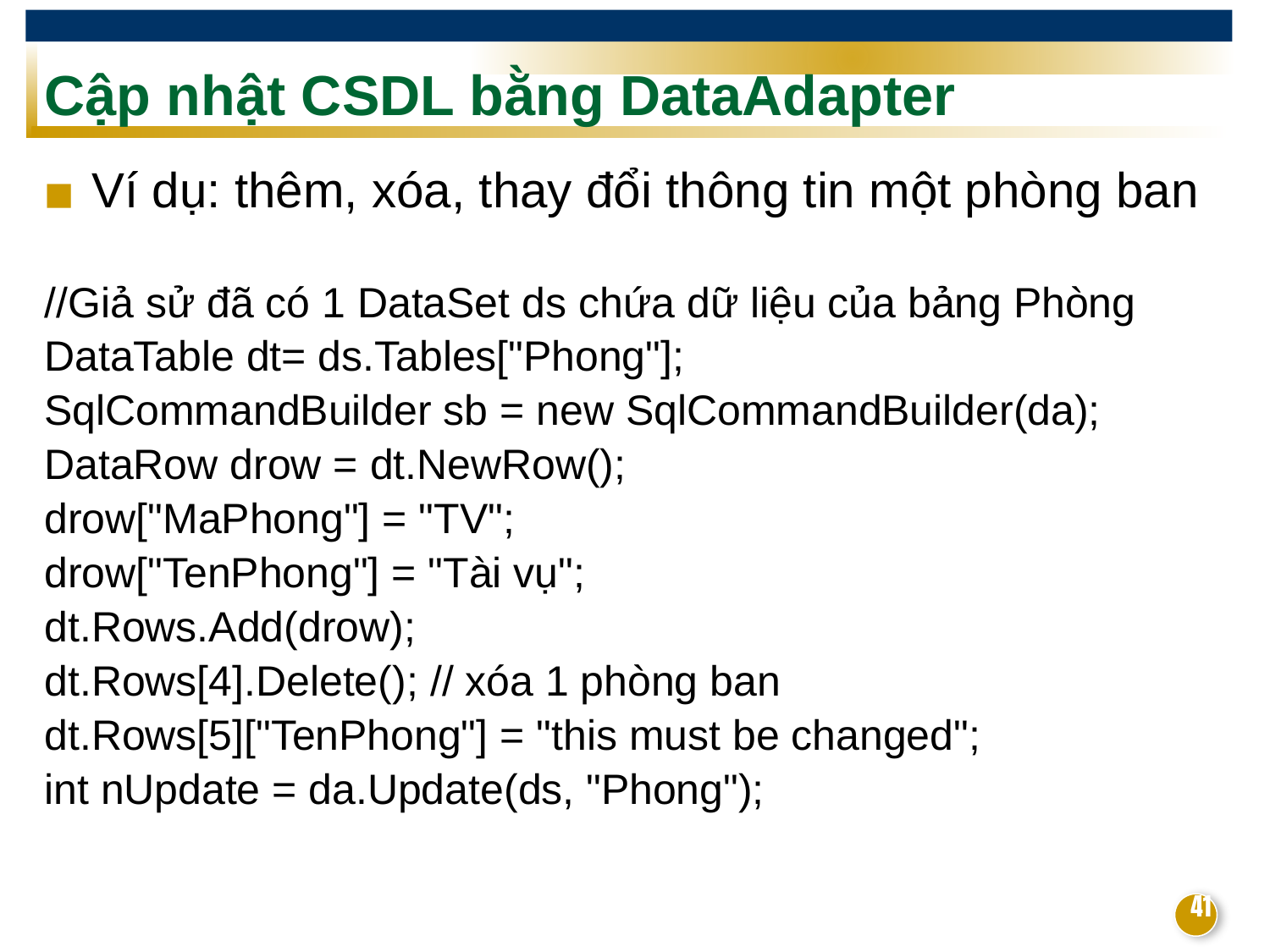

# Cập nhật CSDL bằng DataAdapter
Ví dụ: thêm, xóa, thay đổi thông tin một phòng ban

//Giả sử đã có 1 DataSet ds chứa dữ liệu của bảng Phòng
DataTable dt= ds.Tables["Phong"];
SqlCommandBuilder sb = new SqlCommandBuilder(da);
DataRow drow = dt.NewRow();
drow["MaPhong"] = "TV";
drow["TenPhong"] = "Tài vụ";
dt.Rows.Add(drow);
dt.Rows[4].Delete(); // xóa 1 phòng ban
dt.Rows[5]["TenPhong"] = "this must be changed";
int nUpdate = da.Update(ds, "Phong");
41